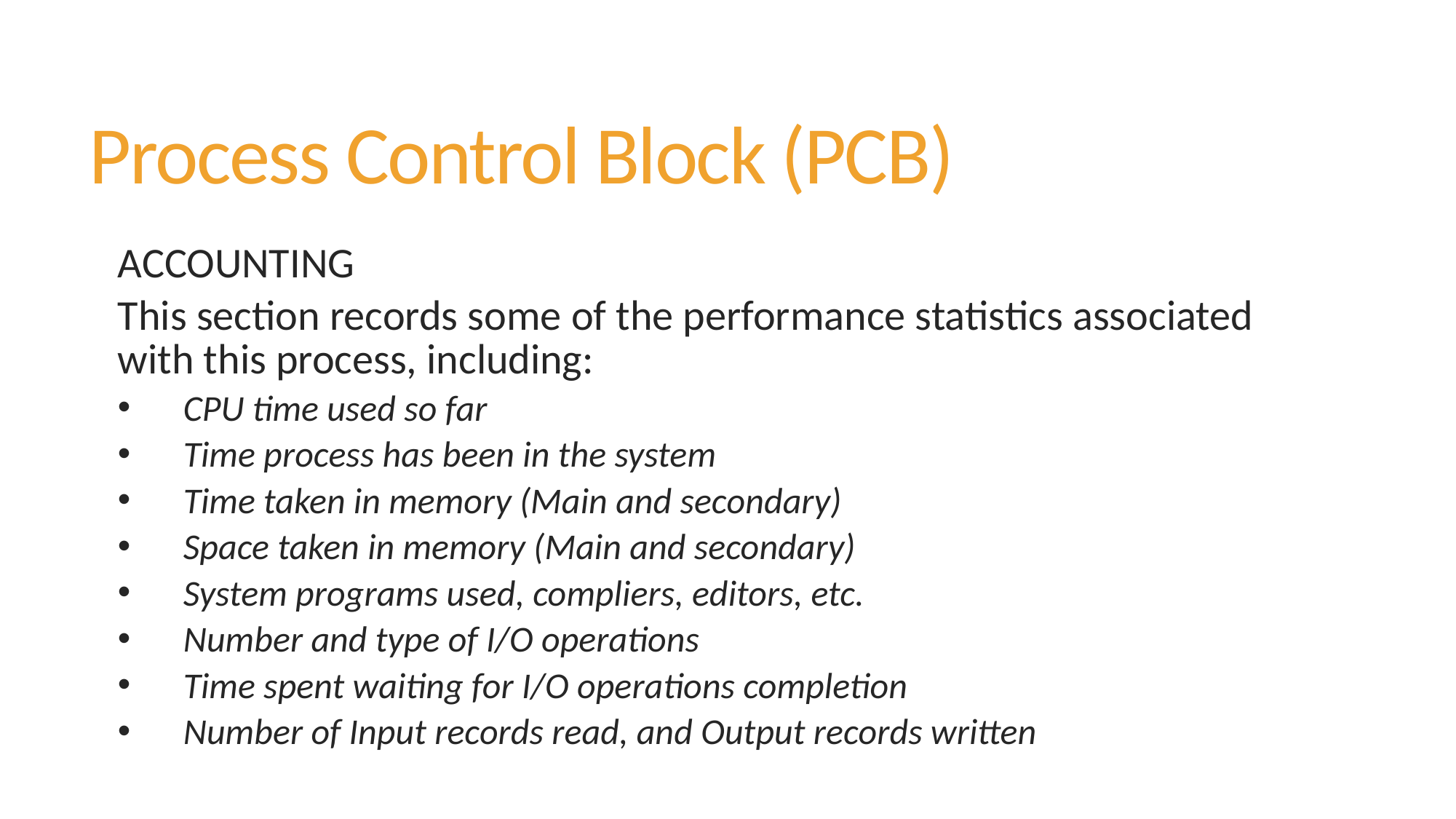

# Process Control Block (PCB)
ACCOUNTING
This section records some of the performance statistics associated with this process, including:
CPU time used so far
Time process has been in the system
Time taken in memory (Main and secondary)
Space taken in memory (Main and secondary)
System programs used, compliers, editors, etc.
Number and type of I/O operations
Time spent waiting for I/O operations completion
Number of Input records read, and Output records written